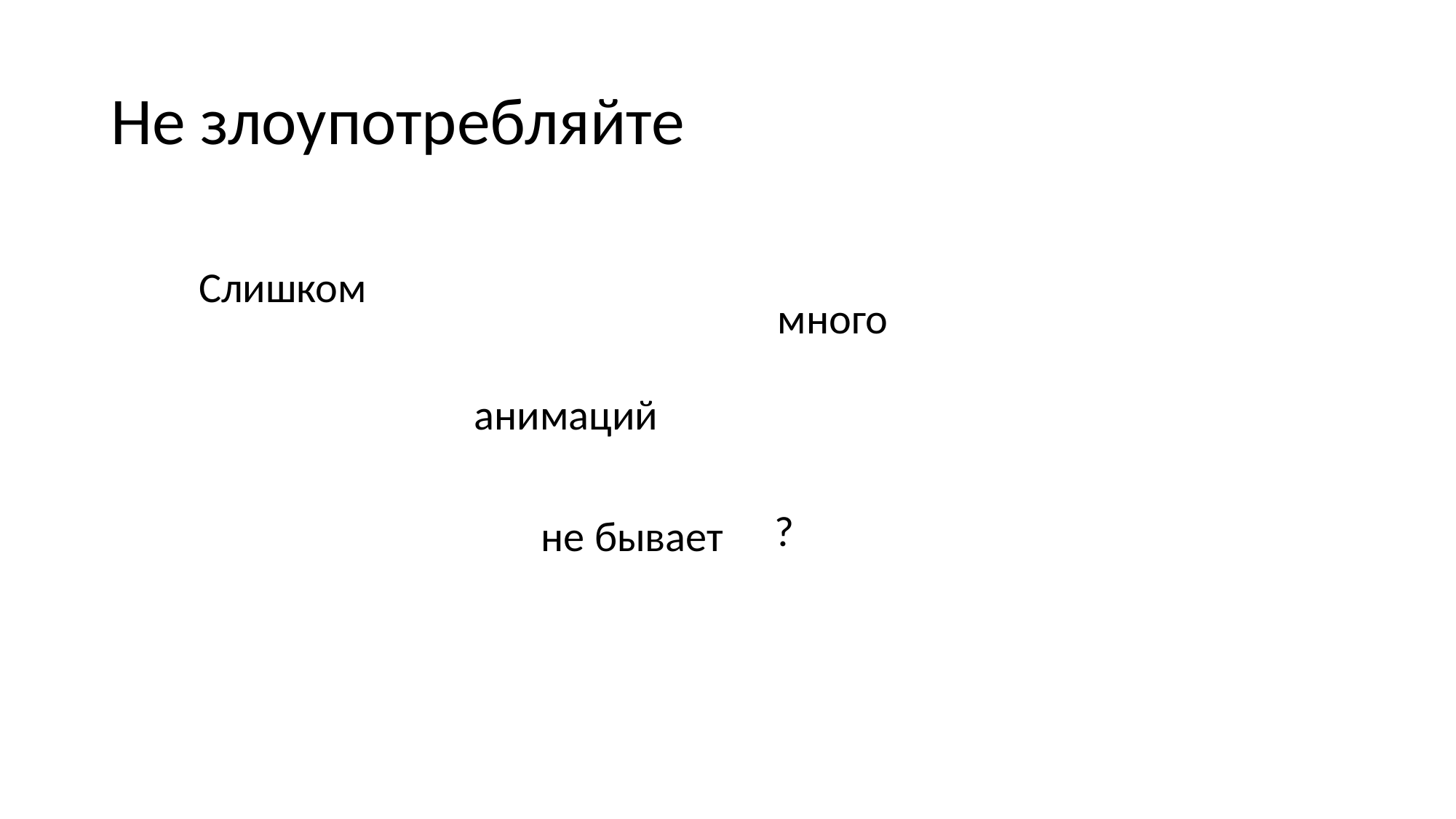

Не злоупотребляйте
Слишком
много
анимаций
?
не бывает